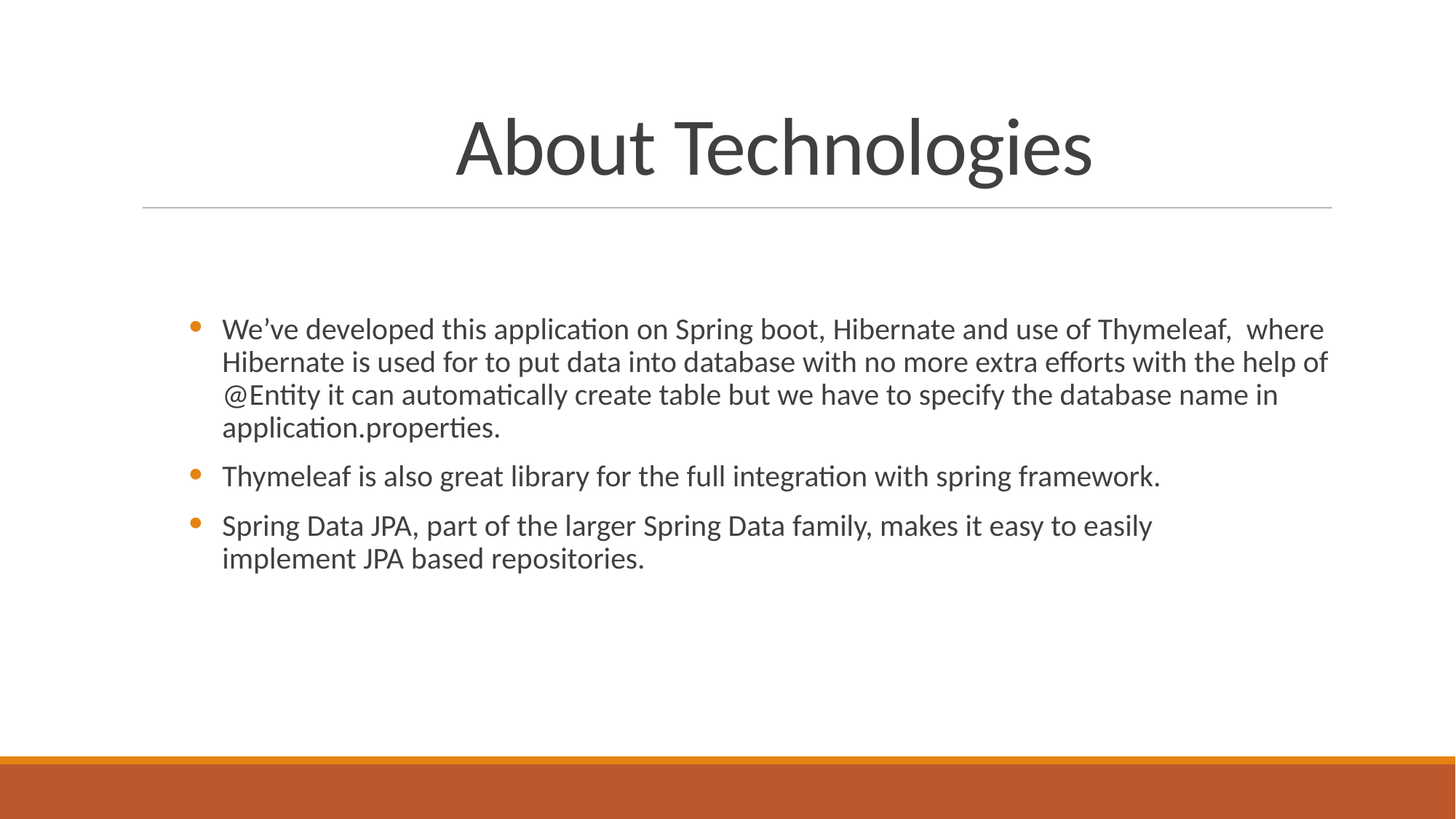

# About Technologies
We’ve developed this application on Spring boot, Hibernate and use of Thymeleaf,  where Hibernate is used for to put data into database with no more extra efforts with the help of @Entity it can automatically create table but we have to specify the database name in application.properties.
Thymeleaf is also great library for the full integration with spring framework.
Spring Data JPA, part of the larger Spring Data family, makes it easy to easily implement JPA based repositories.